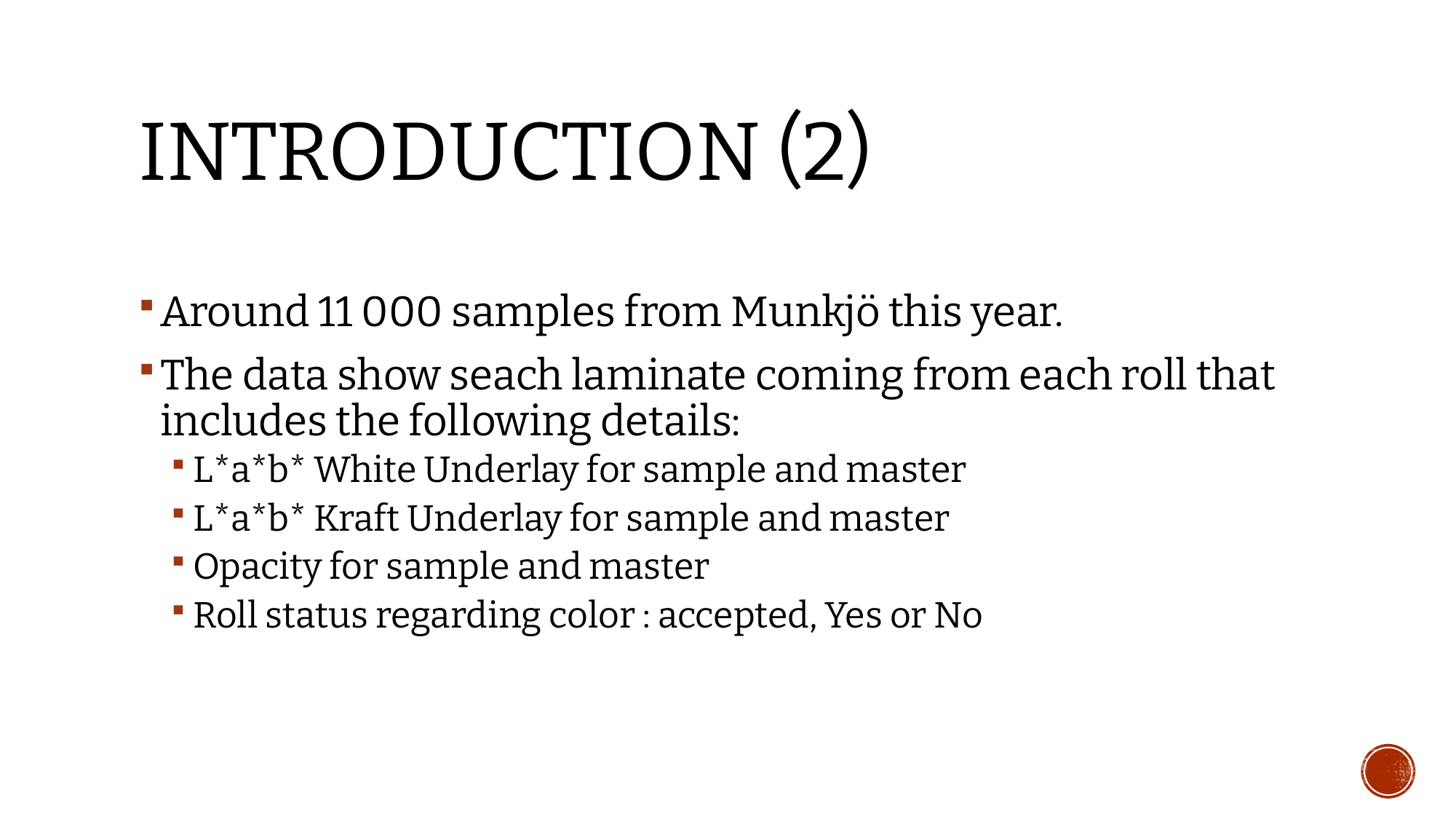

# Introduction (2)
Around 11 000 samples from Munkjö this year.
The data show seach laminate coming from each roll that includes the following details:
L*a*b* White Underlay for sample and master
L*a*b* Kraft Underlay for sample and master
Opacity for sample and master
Roll status regarding color : accepted, Yes or No